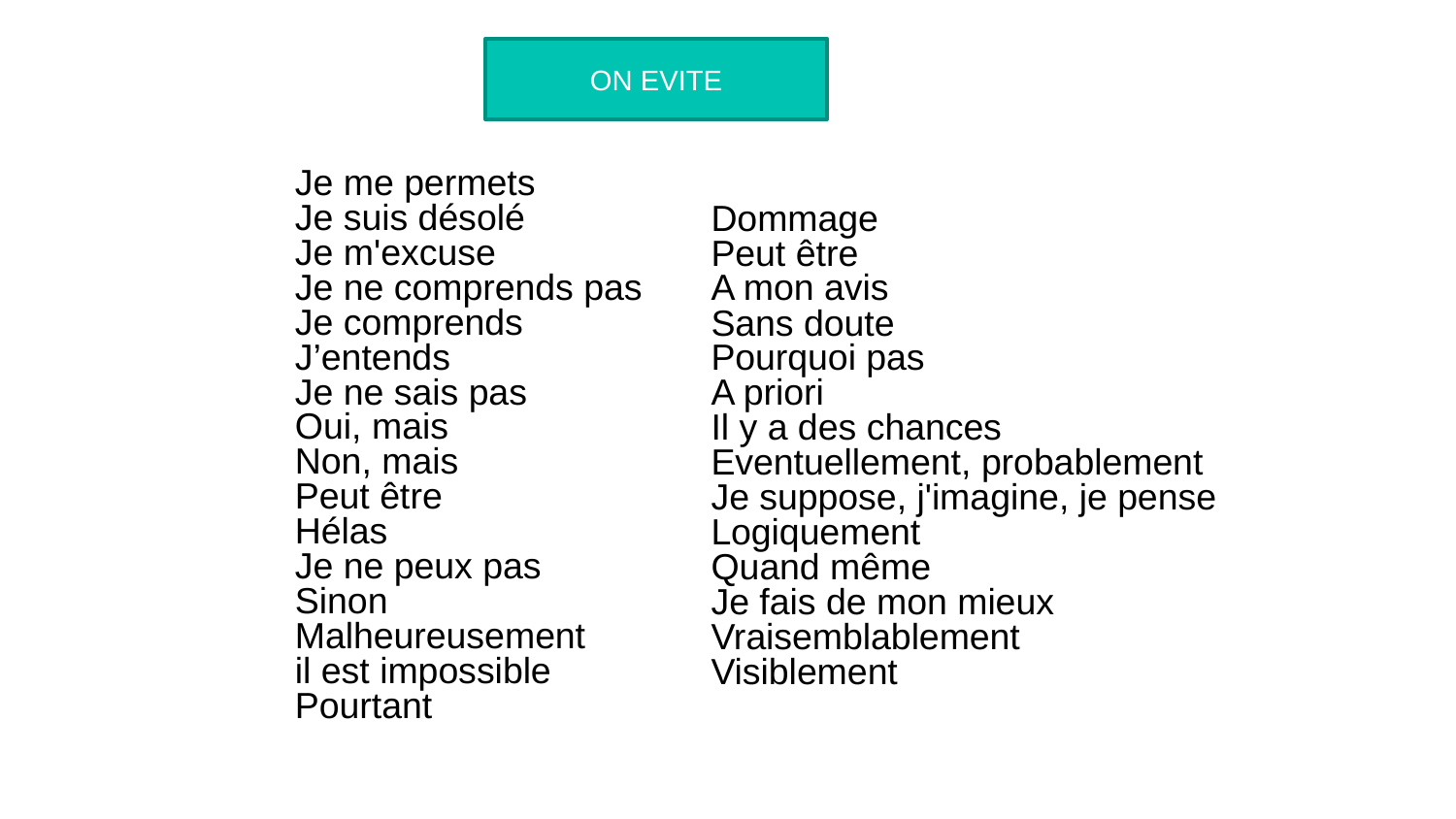

ON EVITE
Je me permets
Je suis désolé
Je m'excuse
Je ne comprends pas
Je comprends
J’entends
Je ne sais pas
Oui, mais
Non, mais
Peut être
Hélas
Je ne peux pas
Sinon
Malheureusement
il est impossible
Pourtant

Dommage
Peut être
A mon avis
Sans doute
Pourquoi pas
A priori
Il y a des chances
Eventuellement, probablement
Je suppose, j'imagine, je pense
Logiquement
Quand même
Je fais de mon mieux
Vraisemblablement
Visiblement